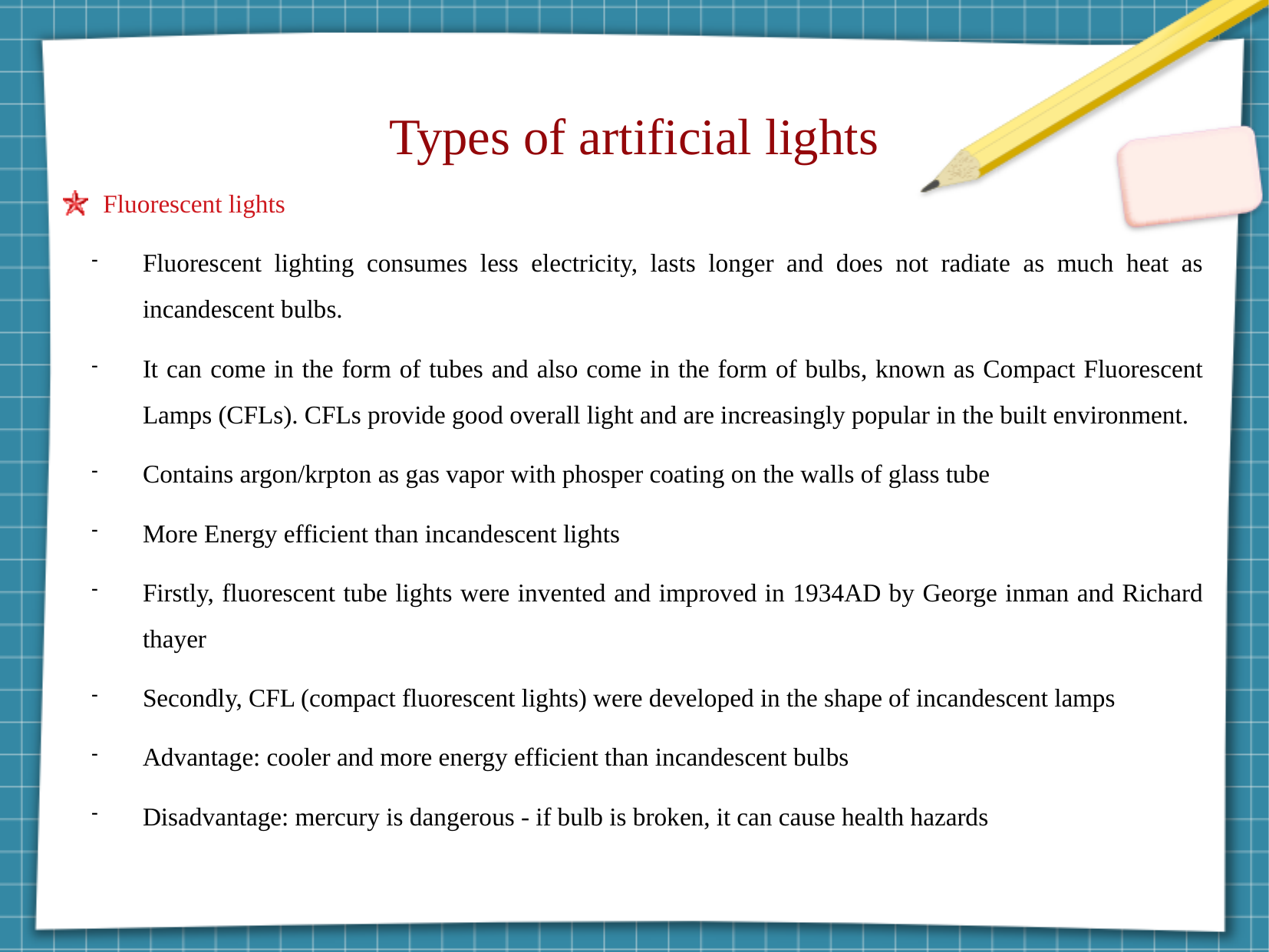

Types of artificial lights
Fluorescent lights
Fluorescent lighting consumes less electricity, lasts longer and does not radiate as much heat as incandescent bulbs.
It can come in the form of tubes and also come in the form of bulbs, known as Compact Fluorescent Lamps (CFLs). CFLs provide good overall light and are increasingly popular in the built environment.
Contains argon/krpton as gas vapor with phosper coating on the walls of glass tube
More Energy efficient than incandescent lights
Firstly, fluorescent tube lights were invented and improved in 1934AD by George inman and Richard thayer
Secondly, CFL (compact fluorescent lights) were developed in the shape of incandescent lamps
Advantage: cooler and more energy efficient than incandescent bulbs
Disadvantage: mercury is dangerous - if bulb is broken, it can cause health hazards